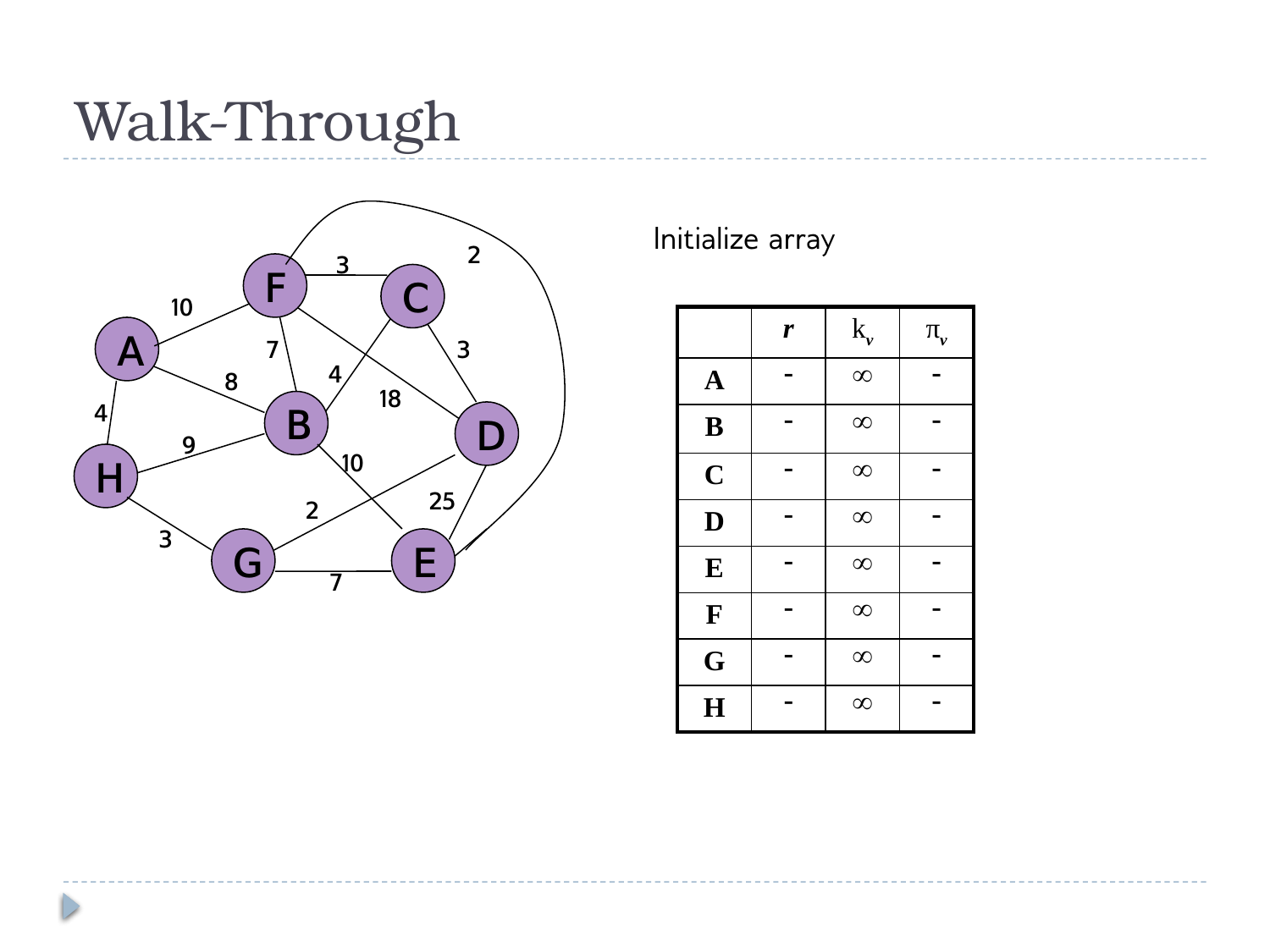

# Walk-Through

Initialize array
2
3
F
C

10

|  | r | kv | πv |
| --- | --- | --- | --- |
| A | − | ∞ | − |
| B | − | ∞ | − |
| C | − | ∞ | − |
| D | − | ∞ | − |
| E | − | ∞ | − |
| F | − | ∞ | − |
| G | − | ∞ | − |
| H | − | ∞ | − |
A

7
3

4

8
18

4
B
D
9

10
H

25
2

3
G
E

7